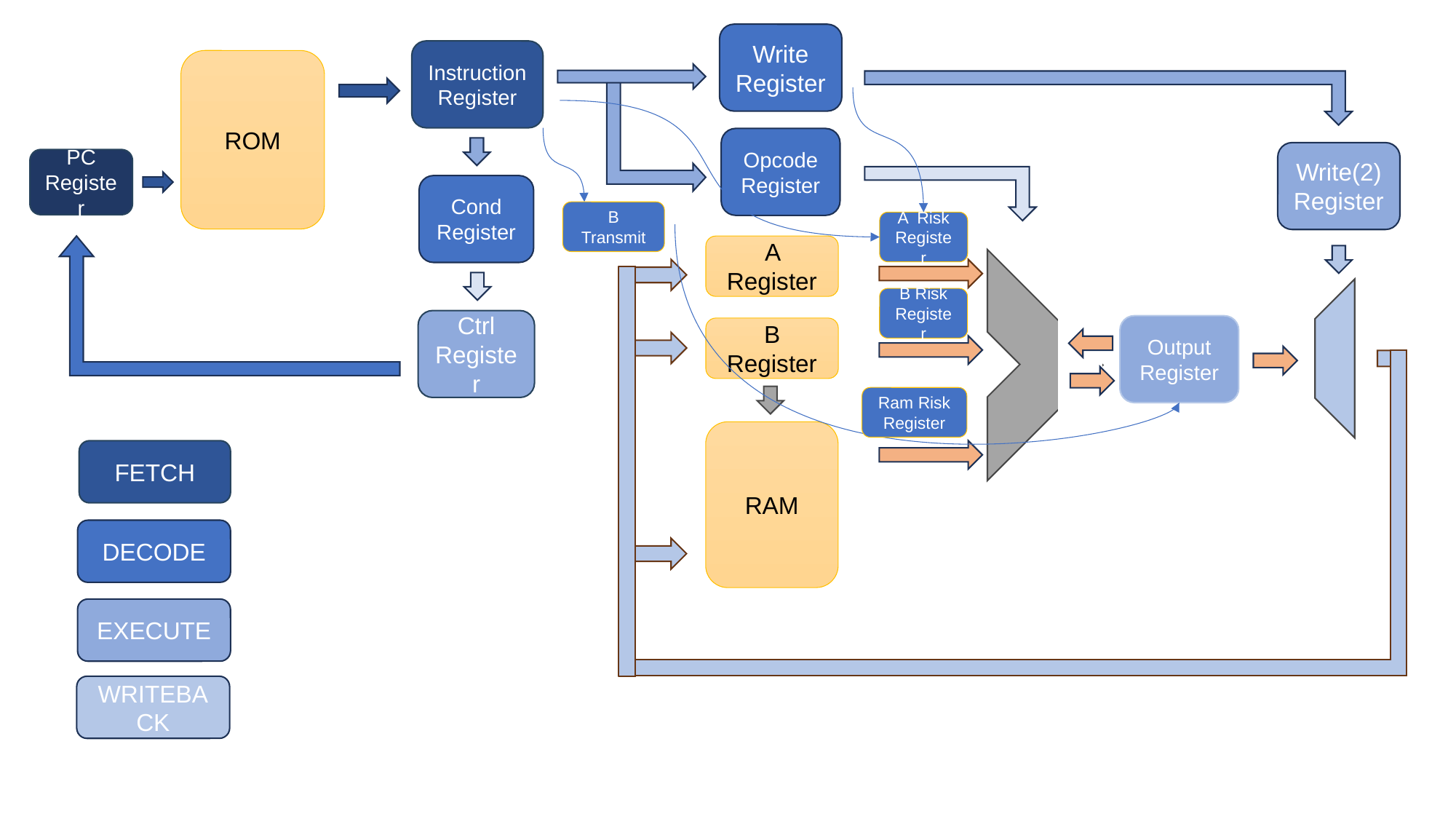

Write
Register
Instruction
Register
ROM

Opcode
Register

Write(2)
Register
PC
Register

Cond
Register
B Transmit
A  Risk
Register
A Register

B Risk
Register

Ctrl
Register
Output
Register
B Register

Ram Risk
Register
RAM
FETCH

DECODE

EXECUTE
WRITEBACK